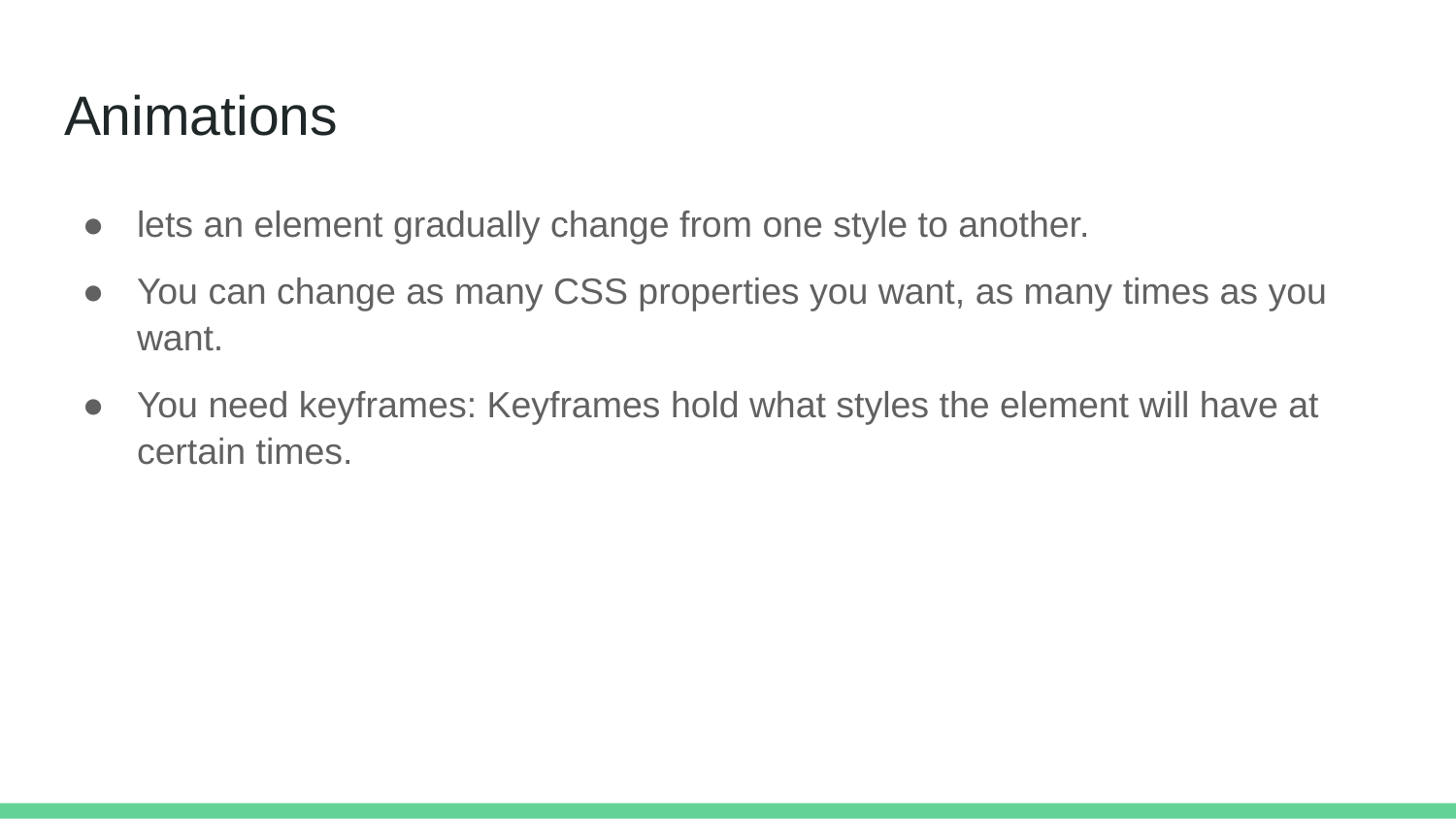

# Animations
lets an element gradually change from one style to another.
You can change as many CSS properties you want, as many times as you want.
You need keyframes: Keyframes hold what styles the element will have at certain times.